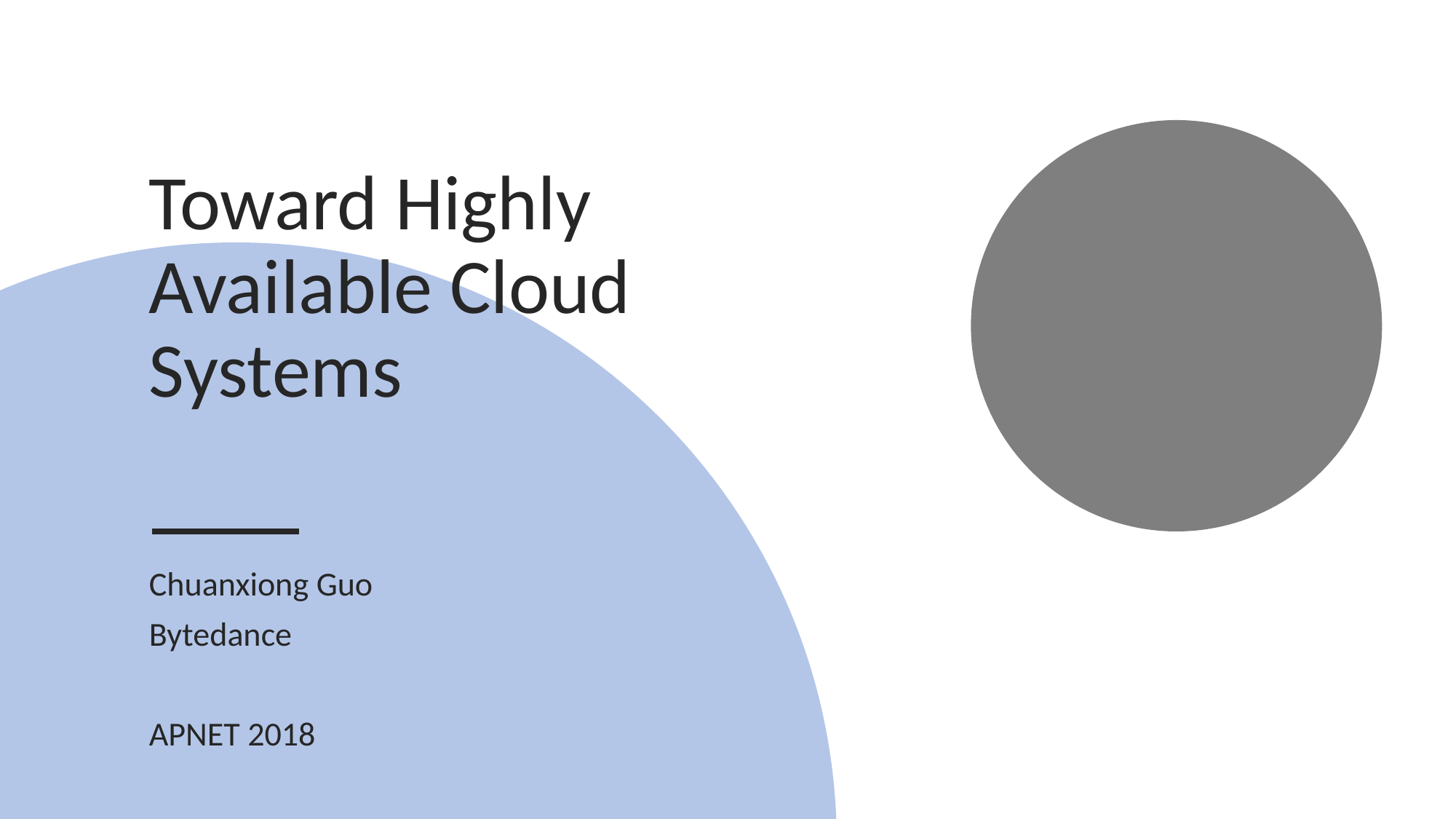

# Toward Highly Available Cloud Systems

Chuanxiong Guo
Bytedance

APNET 2018
1